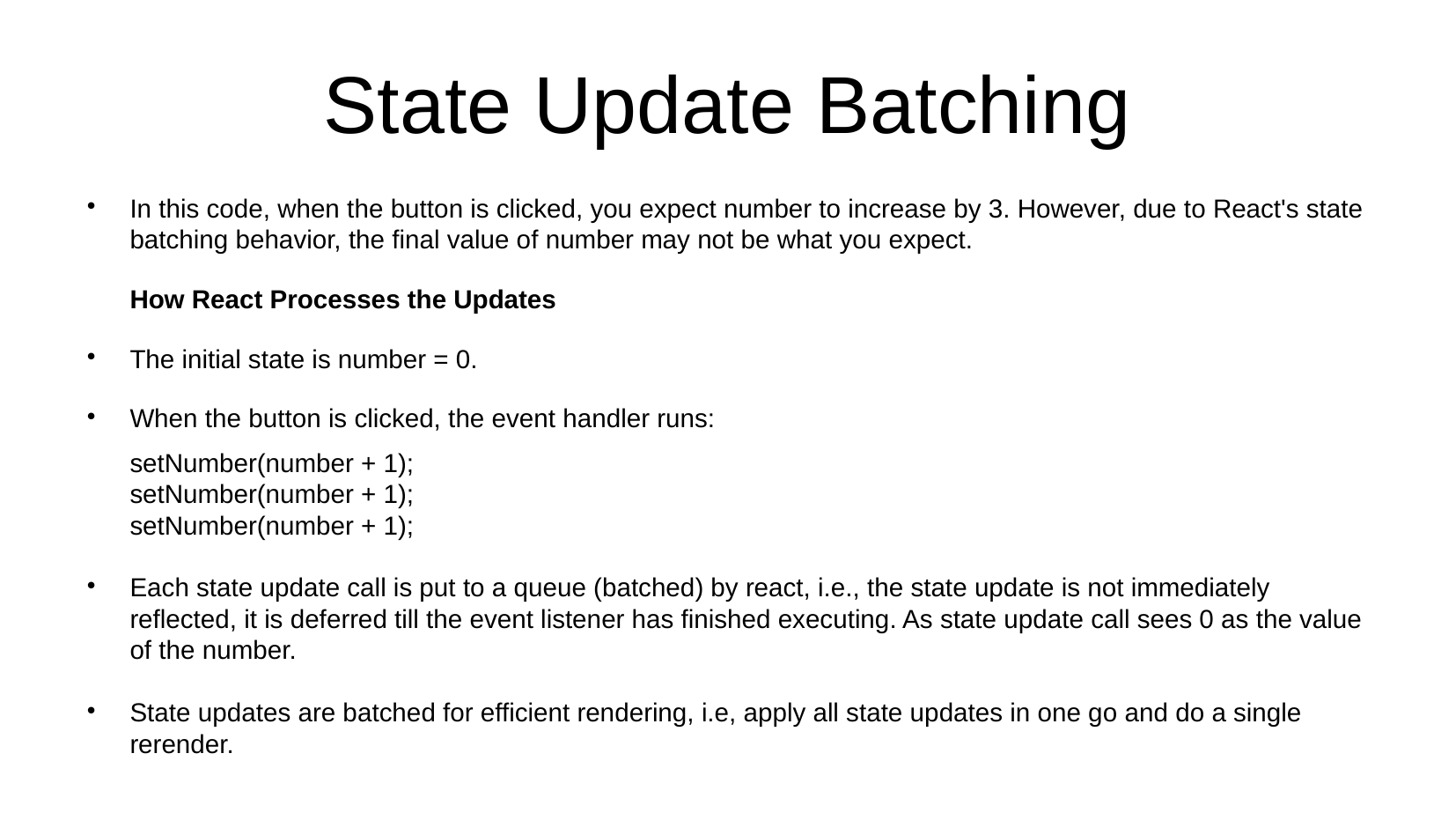

# State Update Batching
In this code, when the button is clicked, you expect number to increase by 3. However, due to React's state batching behavior, the final value of number may not be what you expect.
How React Processes the Updates
The initial state is number = 0.
When the button is clicked, the event handler runs:
setNumber(number + 1);
setNumber(number + 1);
setNumber(number + 1);

Each state update call is put to a queue (batched) by react, i.e., the state update is not immediately reflected, it is deferred till the event listener has finished executing. As state update call sees 0 as the value of the number.

State updates are batched for efficient rendering, i.e, apply all state updates in one go and do a single rerender.